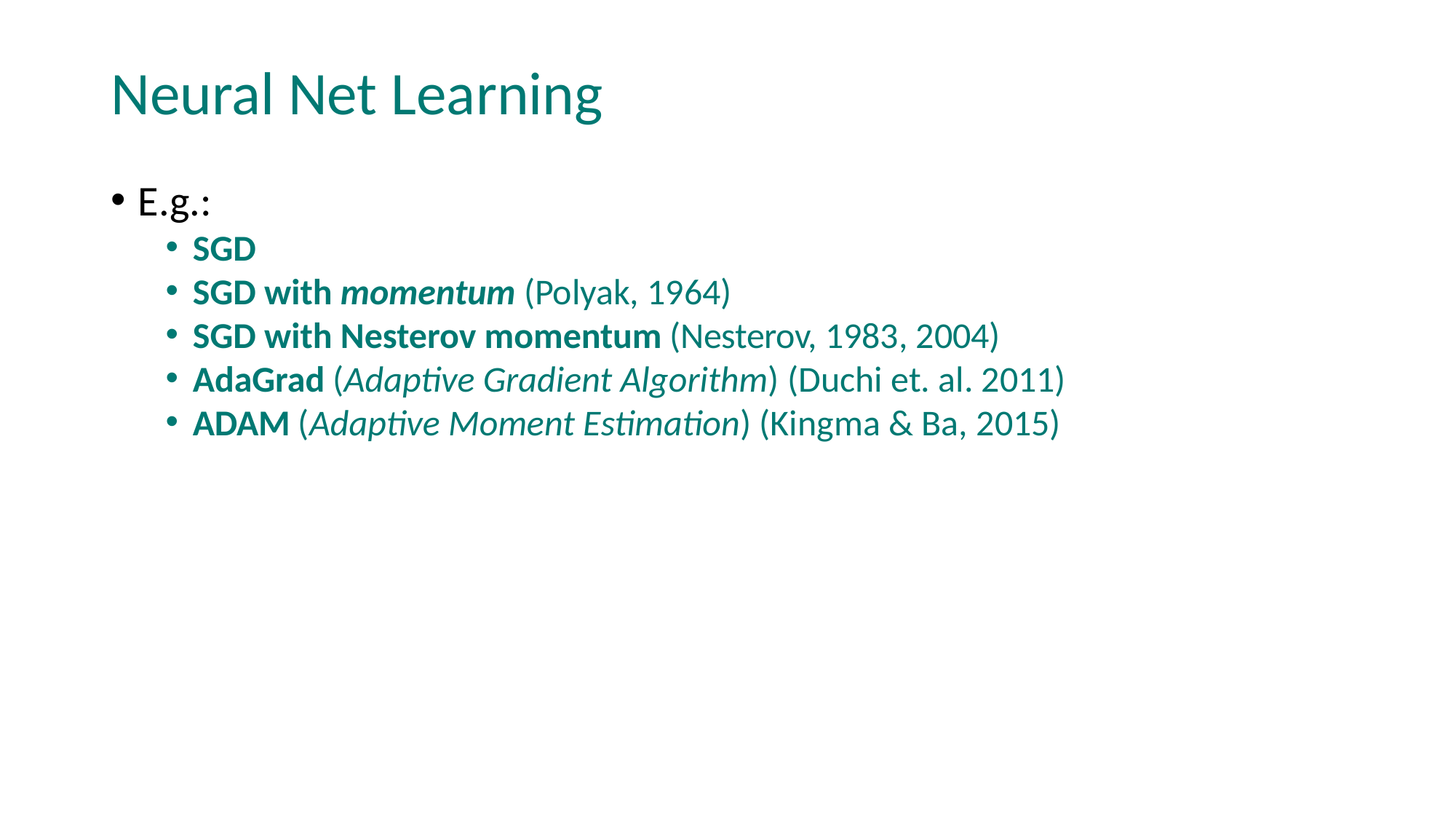

Neural Net Learning
E.g.:
SGD
SGD with momentum (Polyak, 1964)
SGD with Nesterov momentum (Nesterov, 1983, 2004)
AdaGrad (Adaptive Gradient Algorithm) (Duchi et. al. 2011)
ADAM (Adaptive Moment Estimation) (Kingma & Ba, 2015)